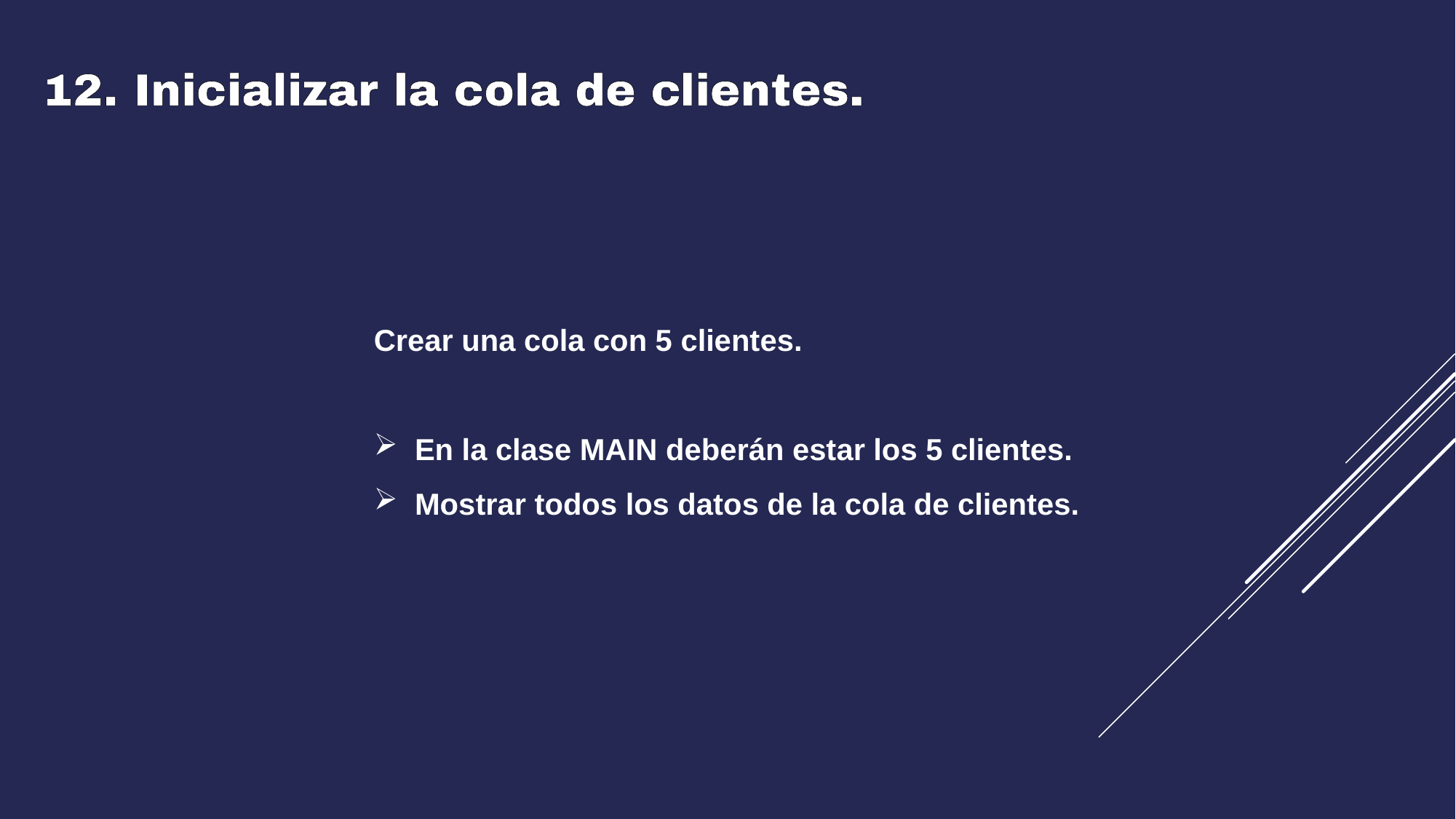

12. Inicializar la cola de clientes.
Crear una cola con 5 clientes.

En la clase MAIN deberán estar los 5 clientes.
Mostrar todos los datos de la cola de clientes.